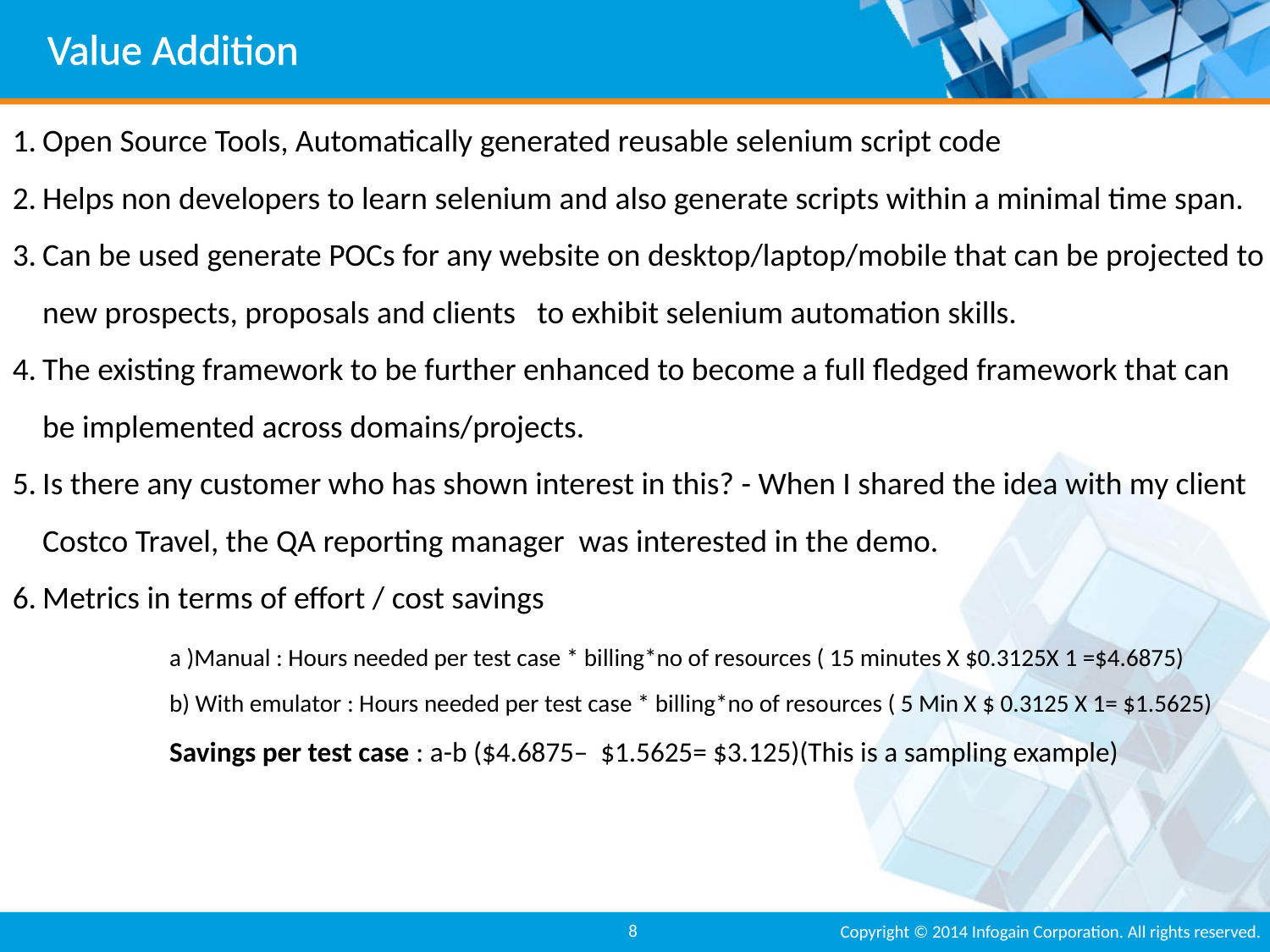

# Value Addition
Open Source Tools, Automatically generated reusable selenium script code
Helps non developers to learn selenium and also generate scripts within a minimal time span.
Can be used generate POCs for any website on desktop/laptop/mobile that can be projected to new prospects, proposals and clients   to exhibit selenium automation skills.
The existing framework to be further enhanced to become a full fledged framework that can be implemented across domains/projects.
Is there any customer who has shown interest in this? - When I shared the idea with my client Costco Travel, the QA reporting manager  was interested in the demo.
Metrics in terms of effort / cost savings
	a )Manual : Hours needed per test case * billing*no of resources ( 15 minutes X $0.3125X 1 =$4.6875)
	b) With emulator : Hours needed per test case * billing*no of resources ( 5 Min X $ 0.3125 X 1= $1.5625)
	Savings per test case : a-b ($4.6875–  $1.5625= $3.125)(This is a sampling example)